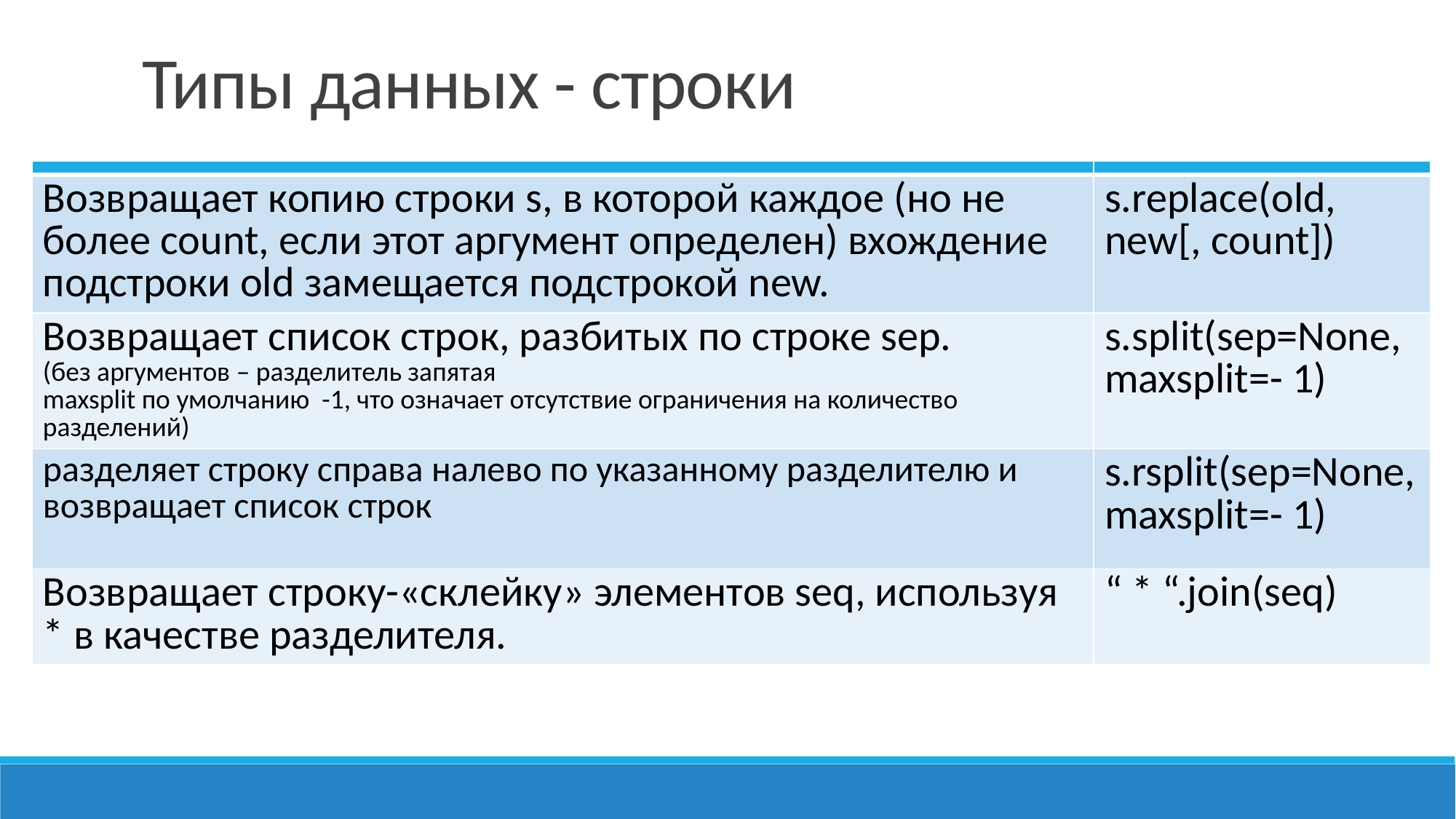

# Типы данных - строки
|  |  |
| --- | --- |
| Возвращает копию строки s, в которой каждое (но не более count, если этот аргумент определен) вхождение подстроки old замещается подстрокой new. | s.replace(old, new[, count]) |
| Возвращает список строк, разбитых по строке sep. (без аргументов – разделитель запятая maxsplit по умолчанию -1, что означает отсутствие ограничения на количество разделений) | s.split(sep=None, maxsplit=- 1) |
| разделяет строку справа налево по указанному разделителю и возвращает список строк | s.rsplit(sep=None, maxsplit=- 1) |
| Возвращает строку-«склейку» элементов seq, используя \* в качестве разделителя. | “ \* “.join(seq) |